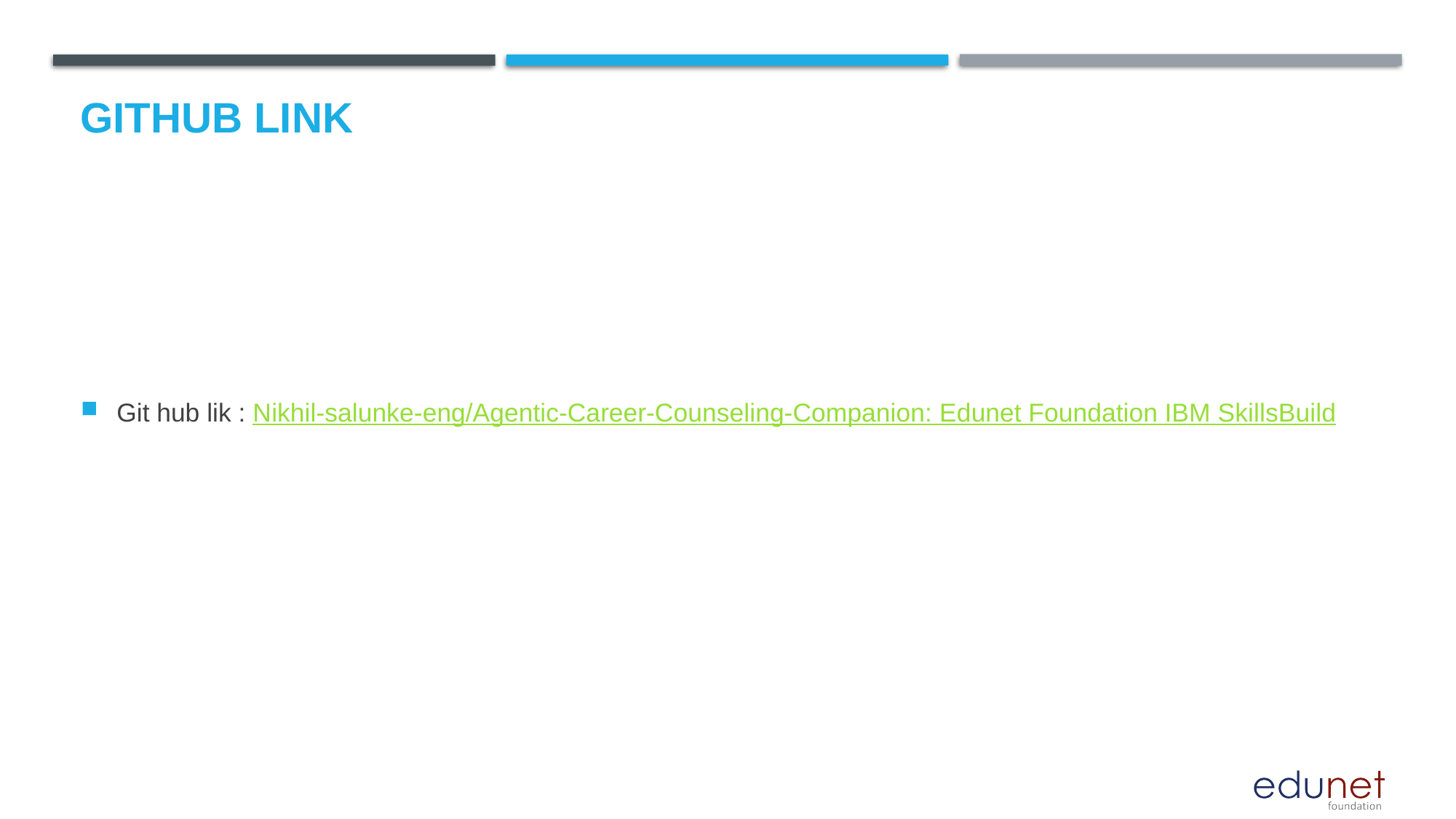

# GitHub Link
Git hub lik : Nikhil-salunke-eng/Agentic-Career-Counseling-Companion: Edunet Foundation IBM SkillsBuild